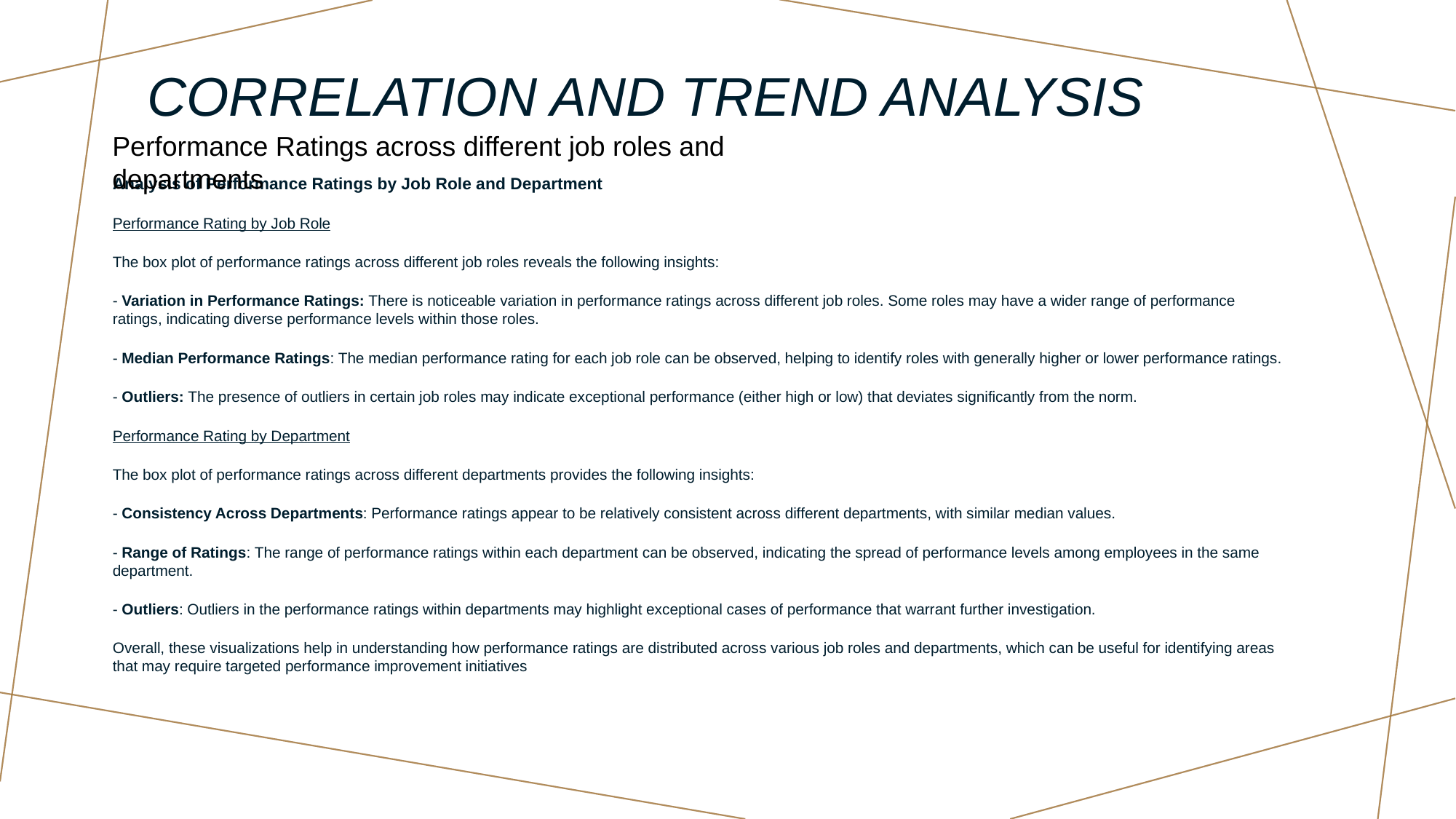

# Correlation and Trend Analysis
Performance Ratings across different job roles and departments
Analysis of Performance Ratings by Job Role and Department
Performance Rating by Job Role
The box plot of performance ratings across different job roles reveals the following insights:
- Variation in Performance Ratings: There is noticeable variation in performance ratings across different job roles. Some roles may have a wider range of performance ratings, indicating diverse performance levels within those roles.
- Median Performance Ratings: The median performance rating for each job role can be observed, helping to identify roles with generally higher or lower performance ratings.
- Outliers: The presence of outliers in certain job roles may indicate exceptional performance (either high or low) that deviates significantly from the norm.
Performance Rating by Department
The box plot of performance ratings across different departments provides the following insights:
- Consistency Across Departments: Performance ratings appear to be relatively consistent across different departments, with similar median values.
- Range of Ratings: The range of performance ratings within each department can be observed, indicating the spread of performance levels among employees in the same department.
- Outliers: Outliers in the performance ratings within departments may highlight exceptional cases of performance that warrant further investigation.
Overall, these visualizations help in understanding how performance ratings are distributed across various job roles and departments, which can be useful for identifying areas that may require targeted performance improvement initiatives